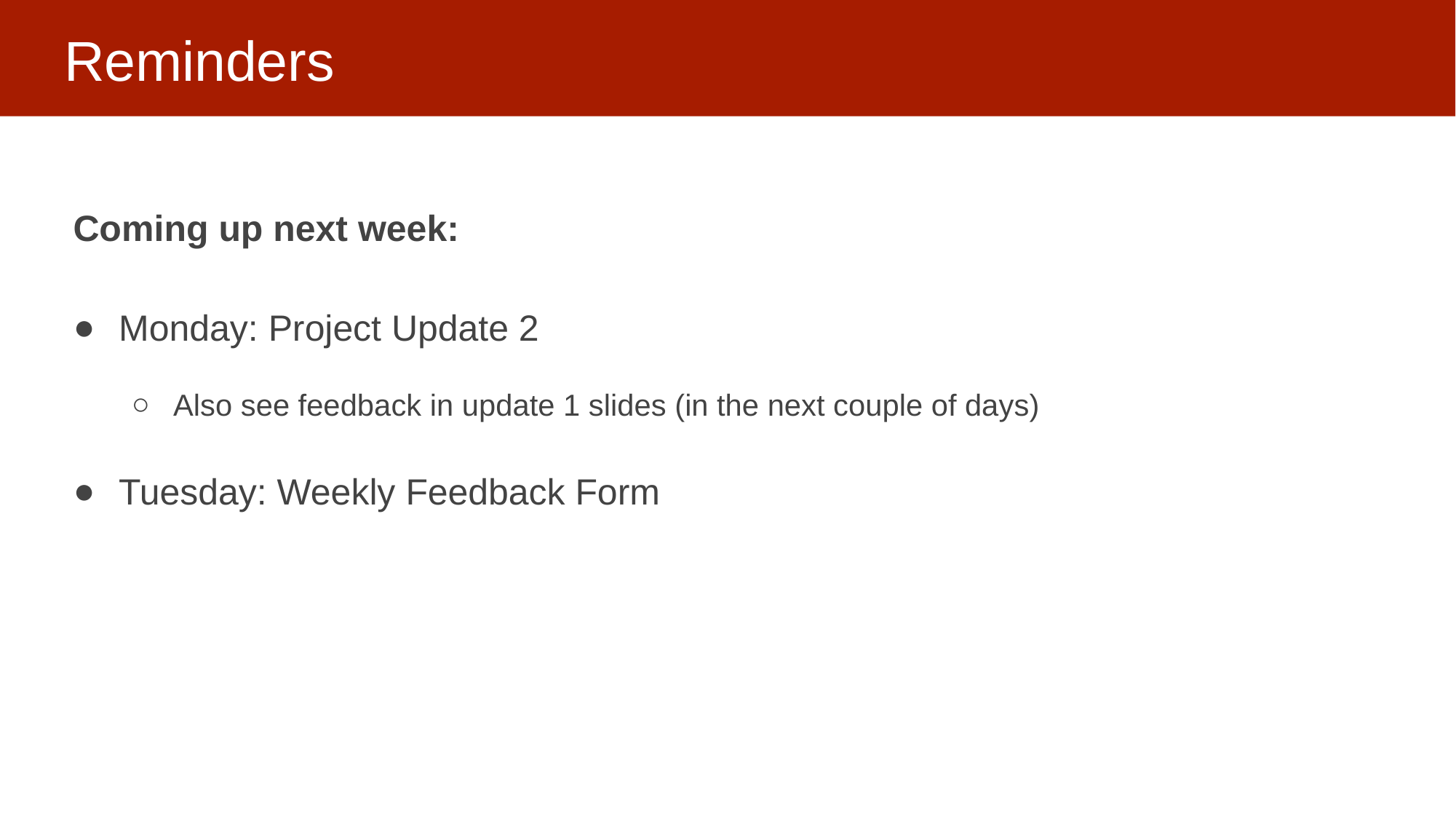

# Reminders
Coming up next week:

Monday: Project Update 2
Also see feedback in update 1 slides (in the next couple of days)
Tuesday: Weekly Feedback Form